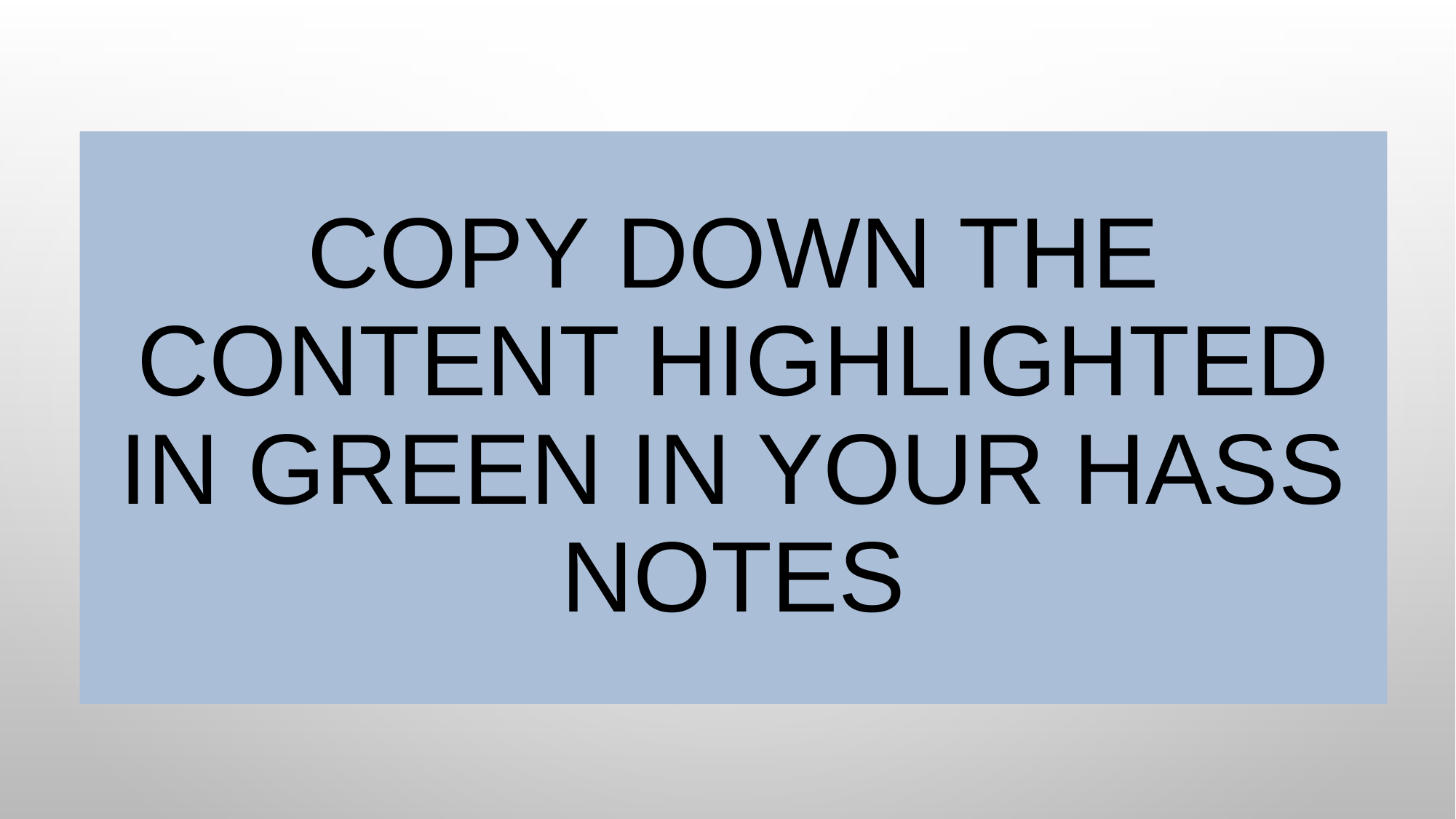

# Copy down the content highlighted in green in your hass notes